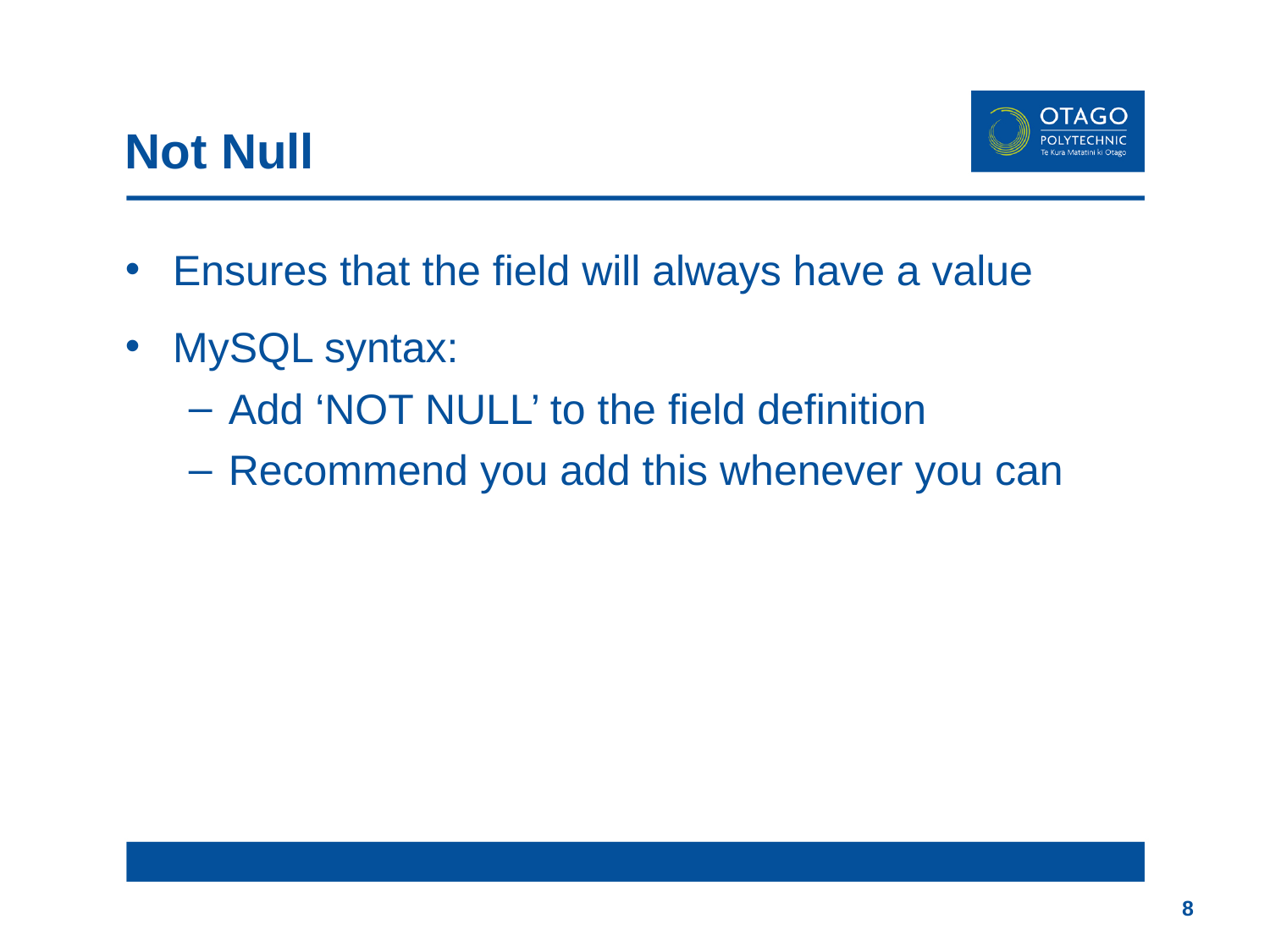

# Not Null
Ensures that the field will always have a value
MySQL syntax:
Add ‘NOT NULL’ to the field definition
Recommend you add this whenever you can
8